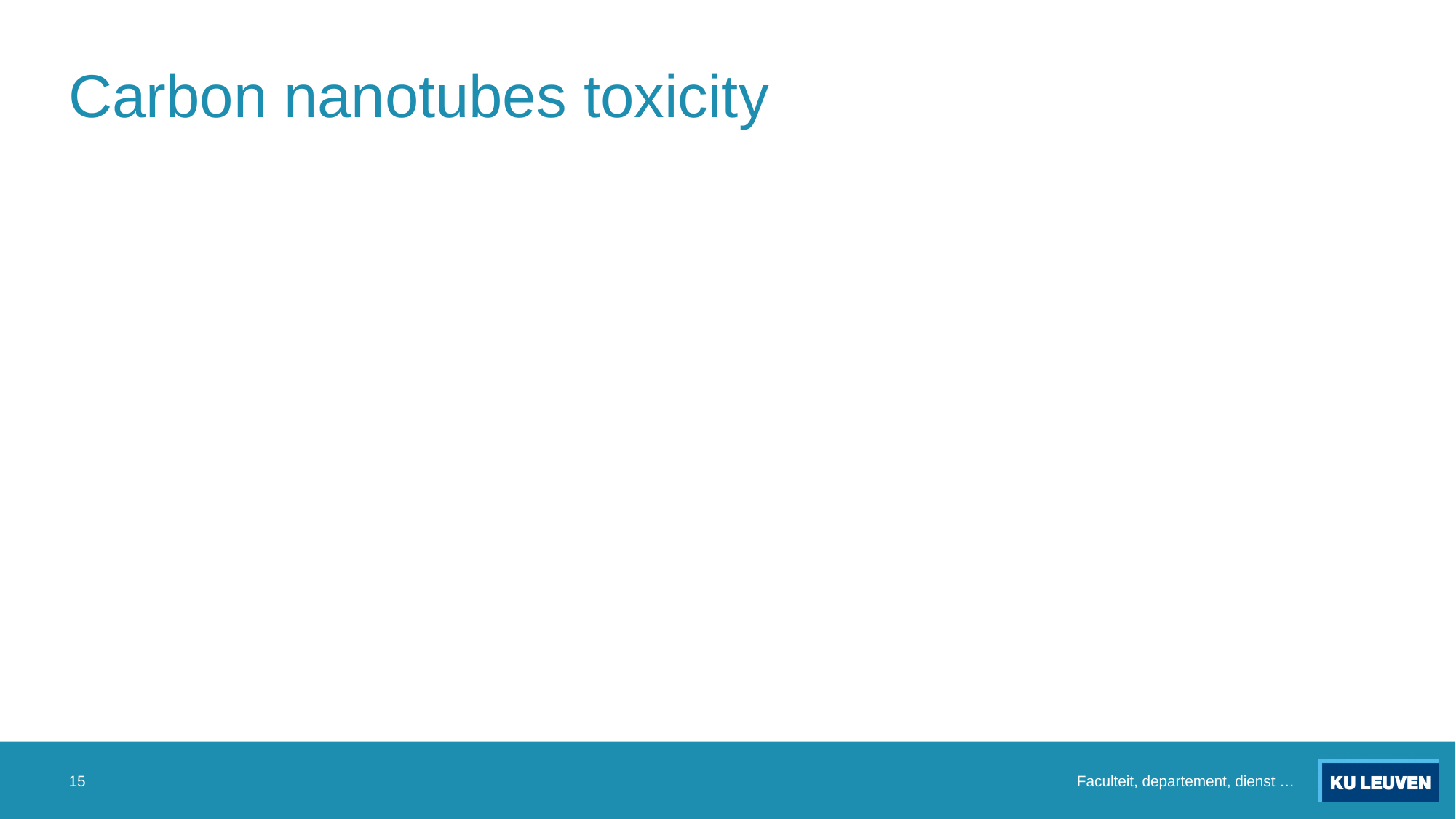

# Carbon nanotubes toxicity

15
Faculteit, departement, dienst …